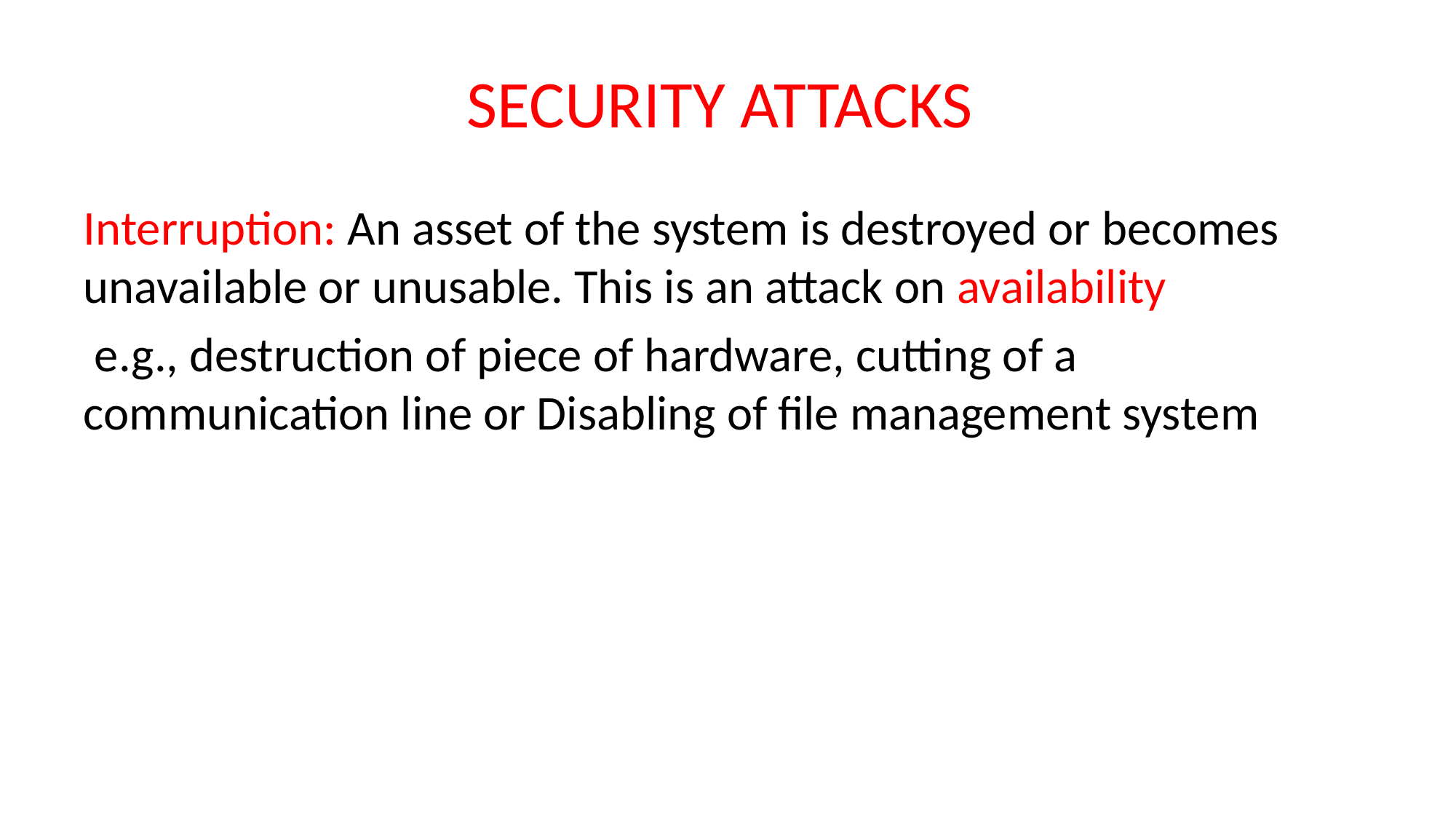

# SECURITY ATTACKS
Interruption: An asset of the system is destroyed or becomes unavailable or unusable. This is an attack on availability
 e.g., destruction of piece of hardware, cutting of a communication line or Disabling of file management system